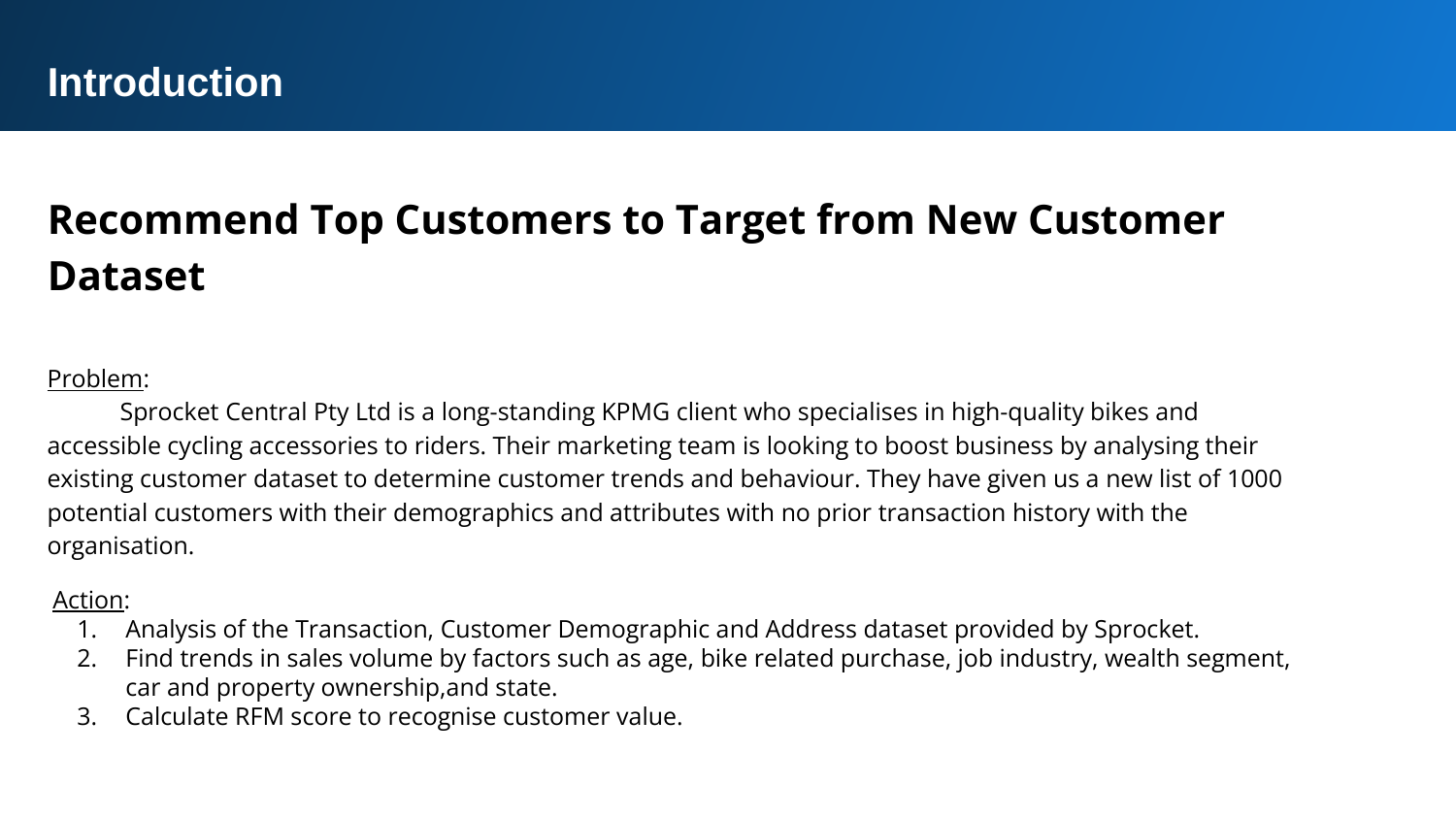

Introduction
Recommend Top Customers to Target from New Customer Dataset
Problem:
Sprocket Central Pty Ltd is a long-standing KPMG client who specialises in high-quality bikes and accessible cycling accessories to riders. Their marketing team is looking to boost business by analysing their existing customer dataset to determine customer trends and behaviour. They have given us a new list of 1000 potential customers with their demographics and attributes with no prior transaction history with the organisation.
Action:
Analysis of the Transaction, Customer Demographic and Address dataset provided by Sprocket.
Find trends in sales volume by factors such as age, bike related purchase, job industry, wealth segment, car and property ownership,and state.
Calculate RFM score to recognise customer value.